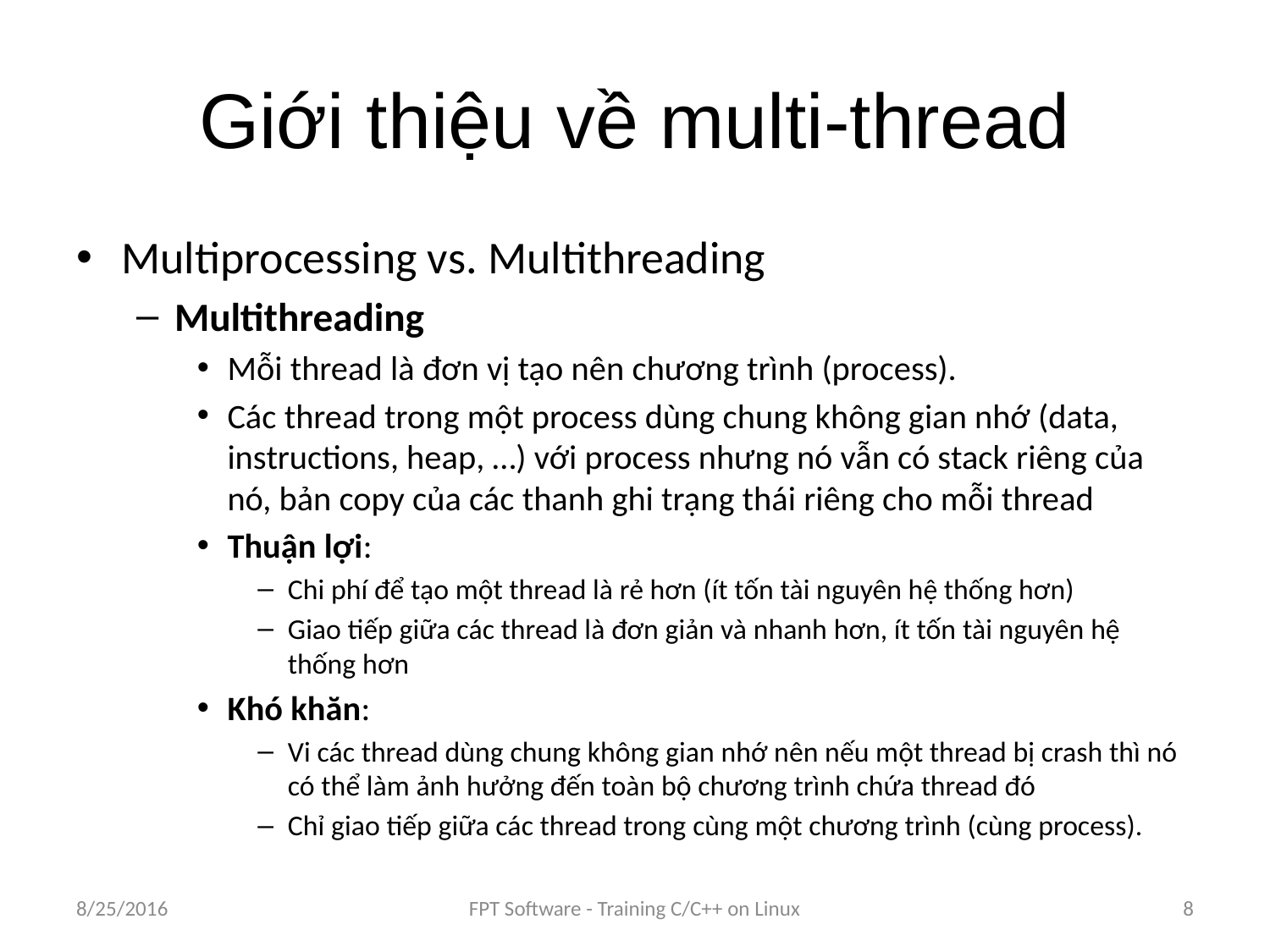

# Giới thiệu về multi-thread
Multiprocessing vs. Multithreading
Multithreading
Mỗi thread là đơn vị tạo nên chương trình (process).
Các thread trong một process dùng chung không gian nhớ (data, instructions, heap, …) với process nhưng nó vẫn có stack riêng của nó, bản copy của các thanh ghi trạng thái riêng cho mỗi thread
Thuận lợi:
Chi phí để tạo một thread là rẻ hơn (ít tốn tài nguyên hệ thống hơn)
Giao tiếp giữa các thread là đơn giản và nhanh hơn, ít tốn tài nguyên hệ thống hơn
Khó khăn:
Vi các thread dùng chung không gian nhớ nên nếu một thread bị crash thì nó có thể làm ảnh hưởng đến toàn bộ chương trình chứa thread đó
Chỉ giao tiếp giữa các thread trong cùng một chương trình (cùng process).

8/25/2016
FPT Software - Training C/C++ on Linux
8